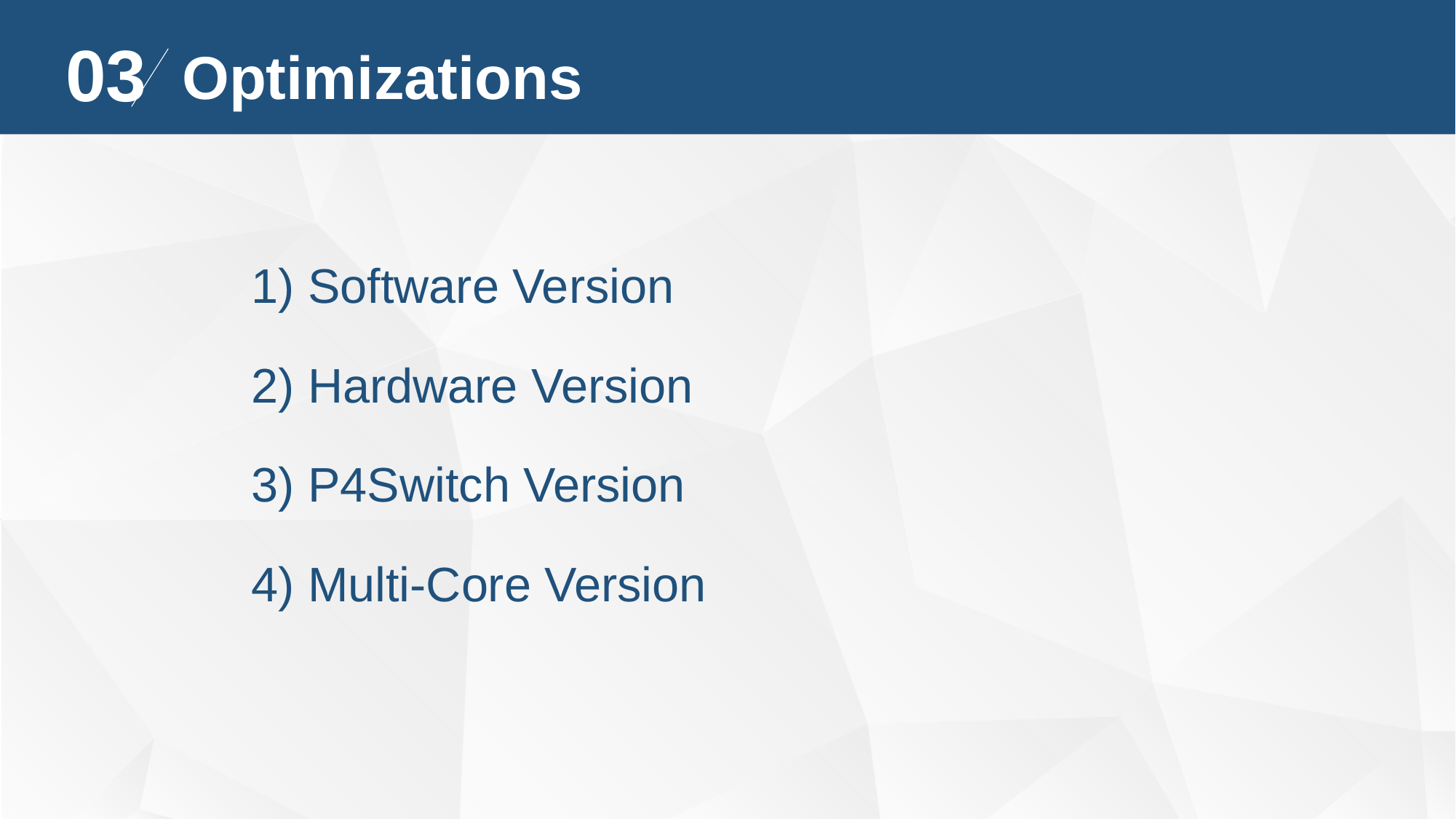

03
Optimizations
1) Software Version
2) Hardware Version
3) P4Switch Version
4) Multi-Core Version